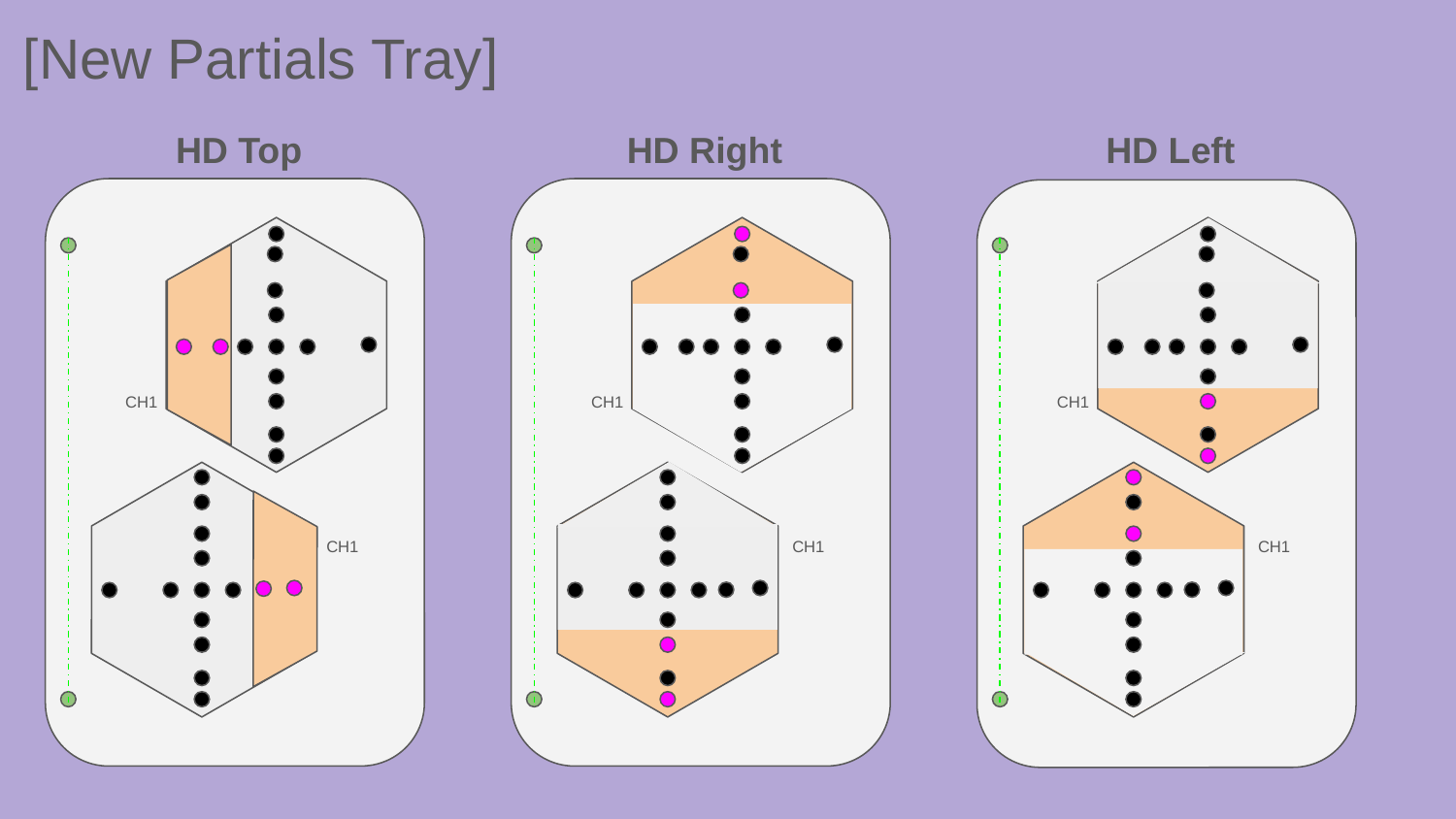

[New Partials Tray]
HD Top
HD Right
HD Left

CH1
CH1
CH1

CH1
CH1
CH1